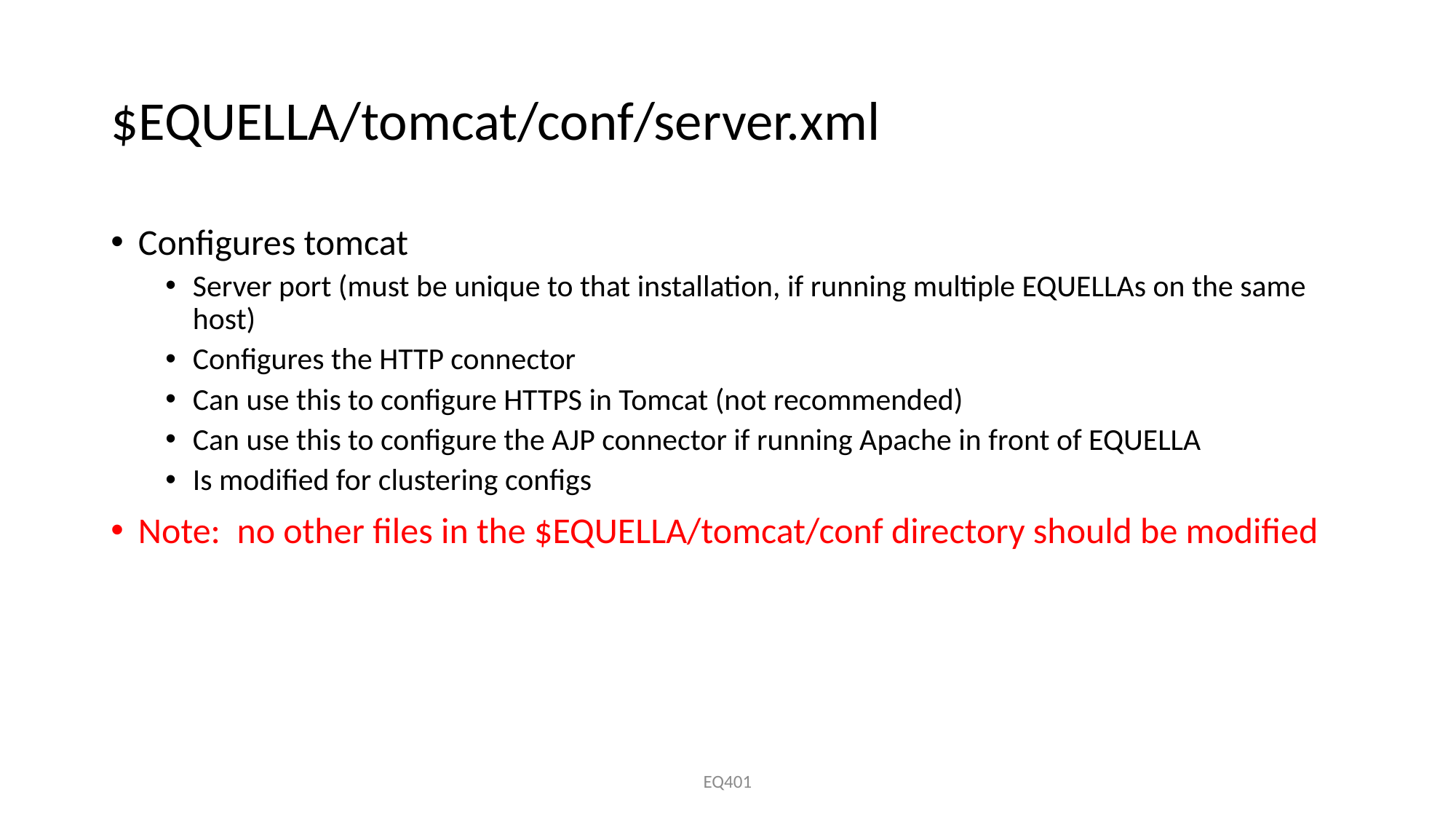

# $EQUELLA/tomcat/conf/server.xml
Configures tomcat
Server port (must be unique to that installation, if running multiple EQUELLAs on the same host)
Configures the HTTP connector
Can use this to configure HTTPS in Tomcat (not recommended)
Can use this to configure the AJP connector if running Apache in front of EQUELLA
Is modified for clustering configs
Note:  no other files in the $EQUELLA/tomcat/conf directory should be modified
EQ401